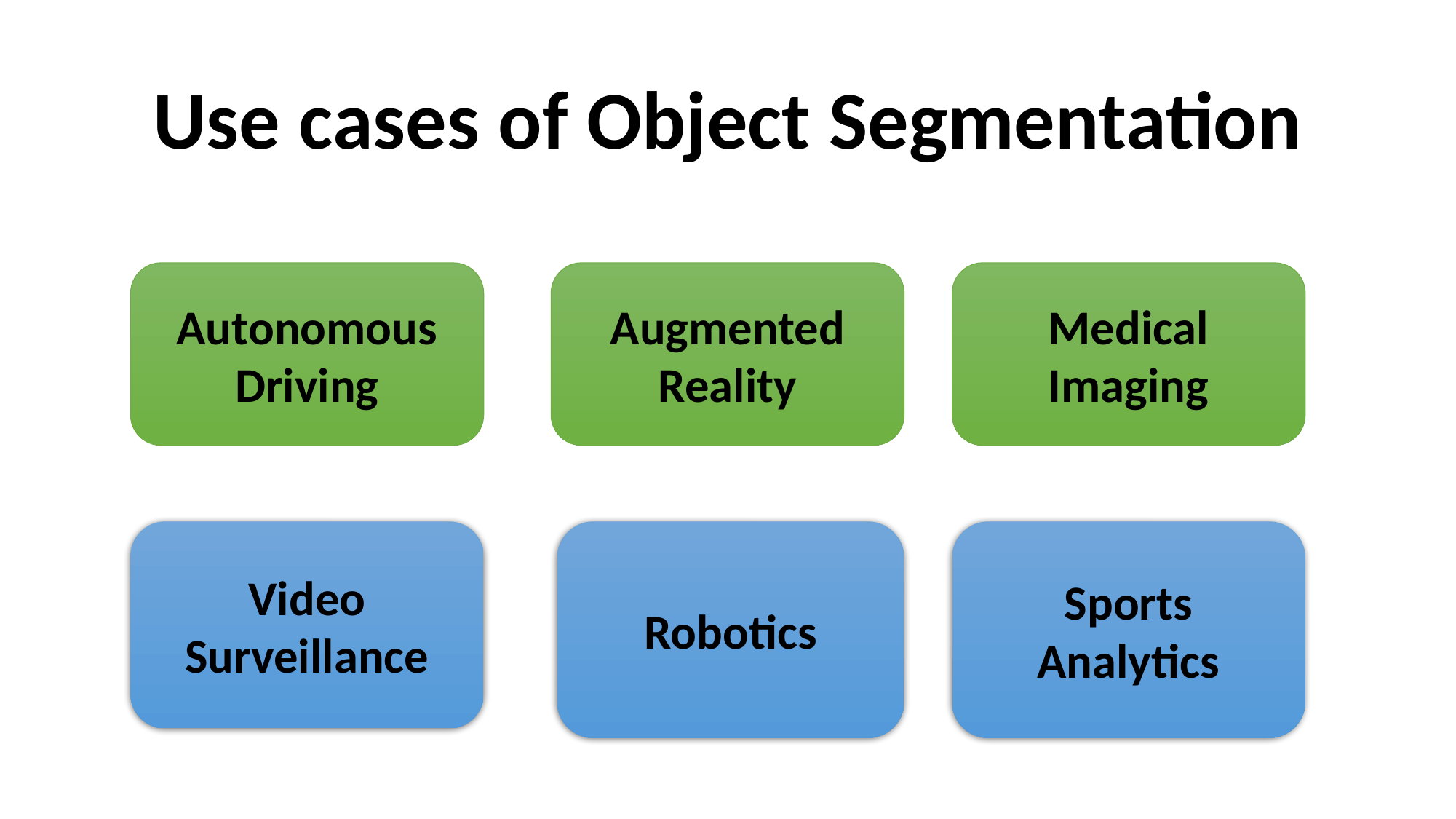

# Use cases of Object Segmentation
Autonomous Driving
Augmented Reality
Medical Imaging
Video Surveillance
Sports Analytics
Robotics